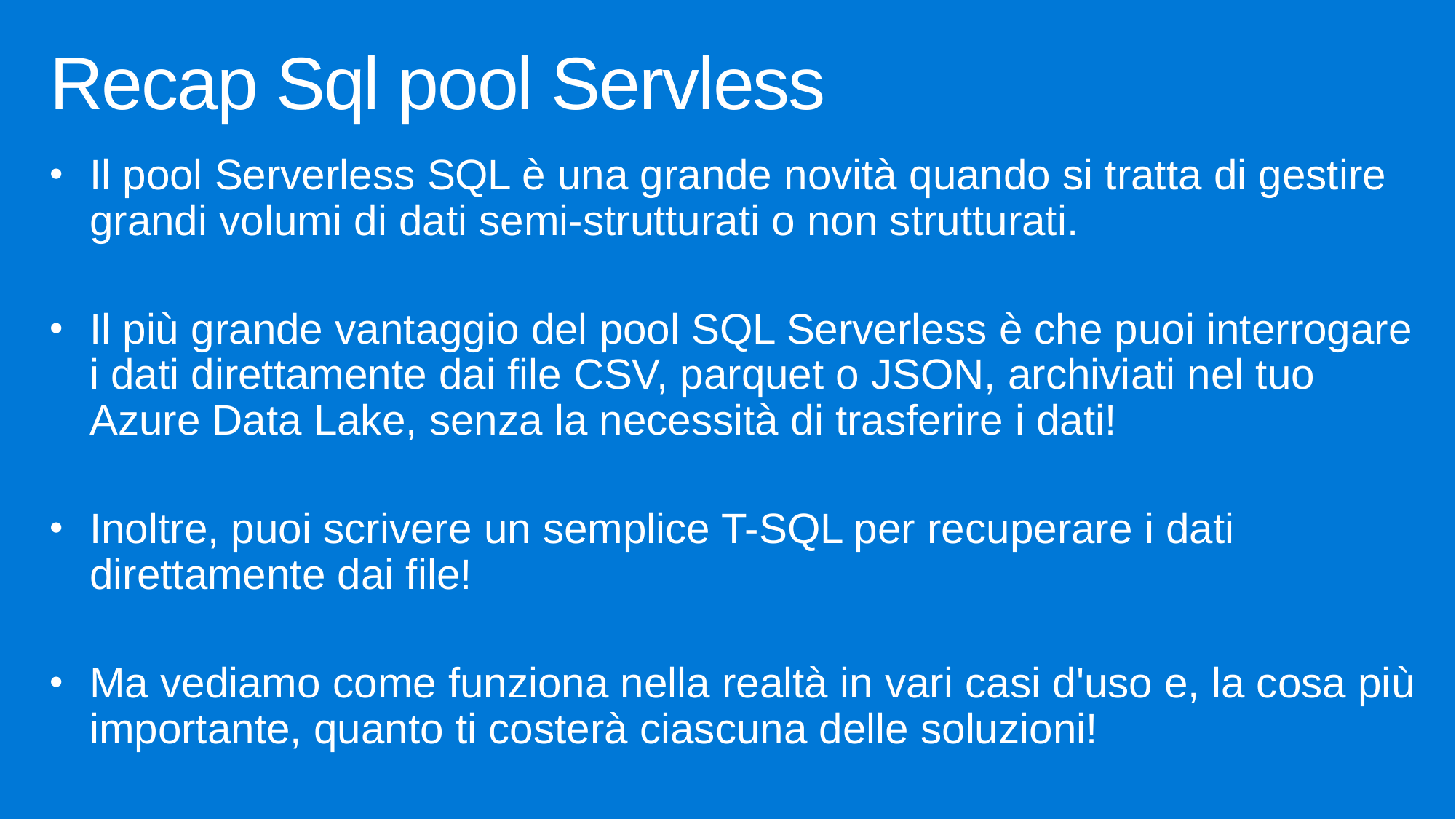

# Recap Sql pool Servless
Il pool Serverless SQL è una grande novità quando si tratta di gestire grandi volumi di dati semi-strutturati o non strutturati.

Il più grande vantaggio del pool SQL Serverless è che puoi interrogare i dati direttamente dai file CSV, parquet o JSON, archiviati nel tuo Azure Data Lake, senza la necessità di trasferire i dati!

Inoltre, puoi scrivere un semplice T-SQL per recuperare i dati direttamente dai file!

Ma vediamo come funziona nella realtà in vari casi d'uso e, la cosa più importante, quanto ti costerà ciascuna delle soluzioni!